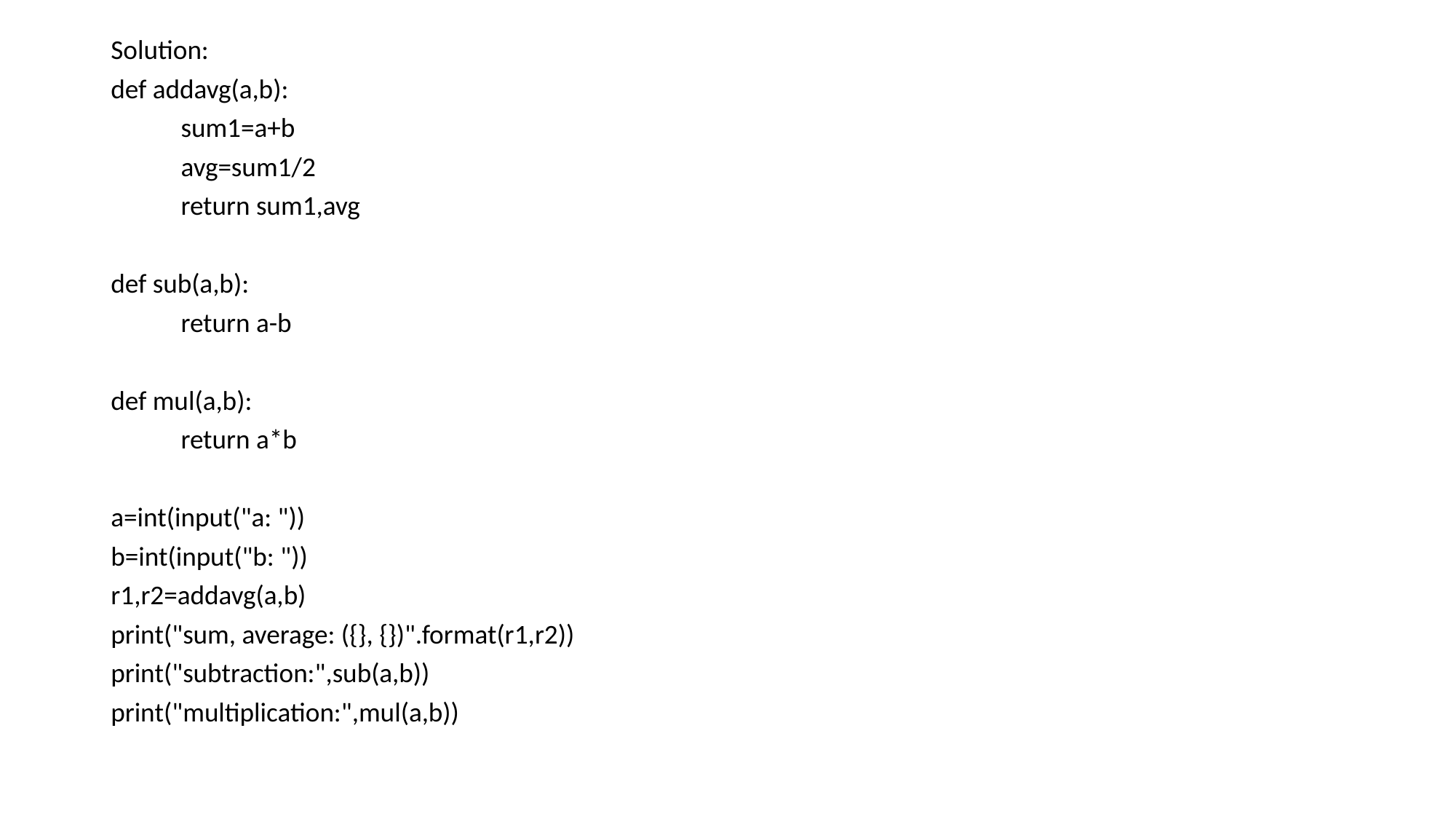

Solution:
def addavg(a,b):
	sum1=a+b
	avg=sum1/2
	return sum1,avg

def sub(a,b):
	return a-b

def mul(a,b):
	return a*b

a=int(input("a: "))
b=int(input("b: "))
r1,r2=addavg(a,b)
print("sum, average: ({}, {})".format(r1,r2))
print("subtraction:",sub(a,b))
print("multiplication:",mul(a,b))